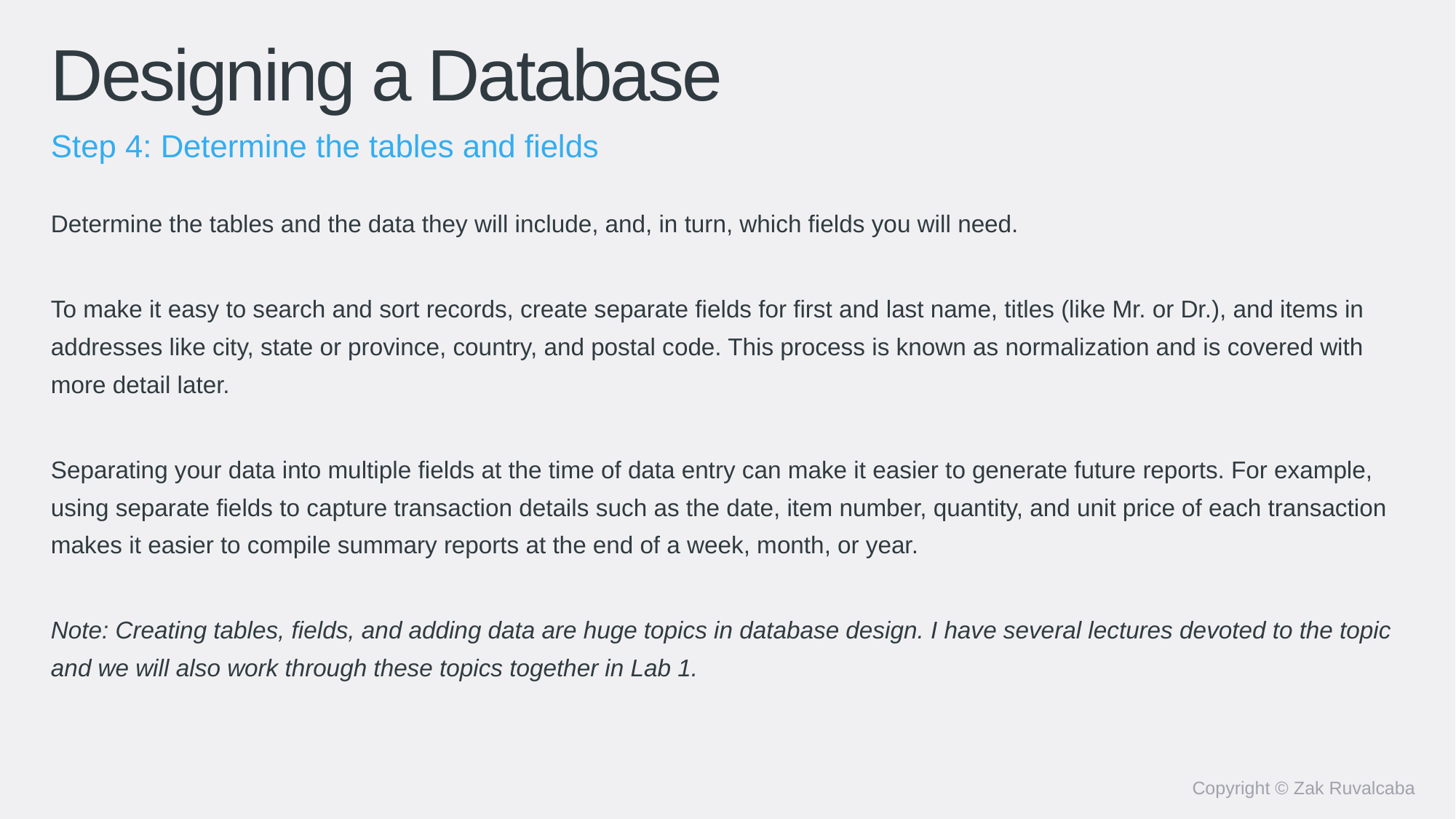

# Designing a Database
Step 4: Determine the tables and fields
Determine the tables and the data they will include, and, in turn, which fields you will need.

To make it easy to search and sort records, create separate fields for first and last name, titles (like Mr. or Dr.), and items in addresses like city, state or province, country, and postal code. This process is known as normalization and is covered with more detail later.

Separating your data into multiple fields at the time of data entry can make it easier to generate future reports. For example, using separate fields to capture transaction details such as the date, item number, quantity, and unit price of each transaction makes it easier to compile summary reports at the end of a week, month, or year.

Note: Creating tables, fields, and adding data are huge topics in database design. I have several lectures devoted to the topic and we will also work through these topics together in Lab 1.